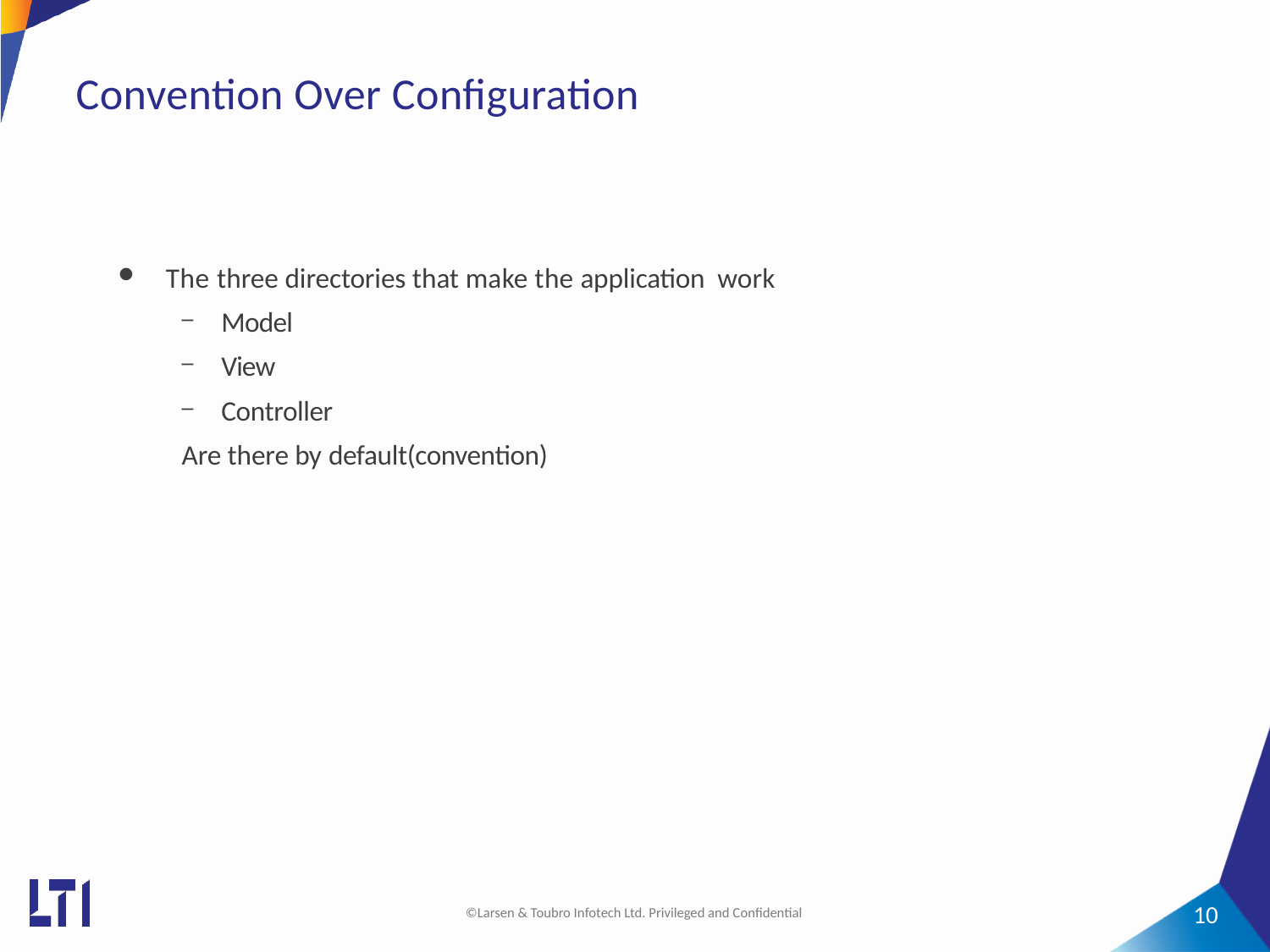

# Convention Over Configuration
The three directories that make the application  work
Model
View
Controller
Are there by default(convention)